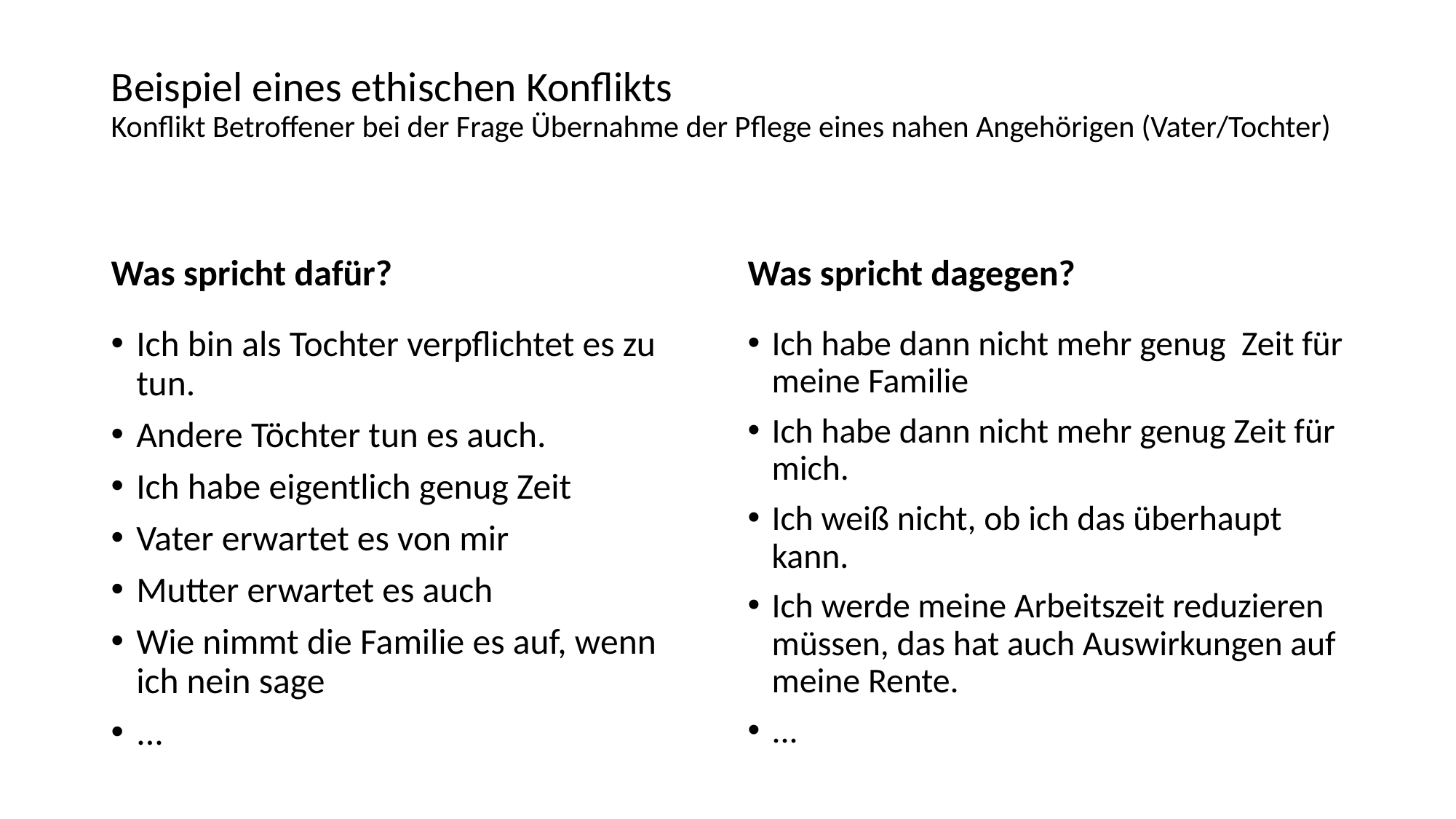

# Beispiel eines ethischen Konflikts Konflikt Betroffener bei der Frage Übernahme der Pflege eines nahen Angehörigen (Vater/Tochter)
Was spricht dafür?
Was spricht dagegen?
Ich habe dann nicht mehr genug  Zeit für meine Familie
Ich habe dann nicht mehr genug Zeit für mich.
Ich weiß nicht, ob ich das überhaupt kann.
Ich werde meine Arbeitszeit reduzieren müssen, das hat auch Auswirkungen auf meine Rente.
...

Ich bin als Tochter verpflichtet es zu tun.
Andere Töchter tun es auch.
Ich habe eigentlich genug Zeit
Vater erwartet es von mir
Mutter erwartet es auch
Wie nimmt die Familie es auf, wenn ich nein sage
...